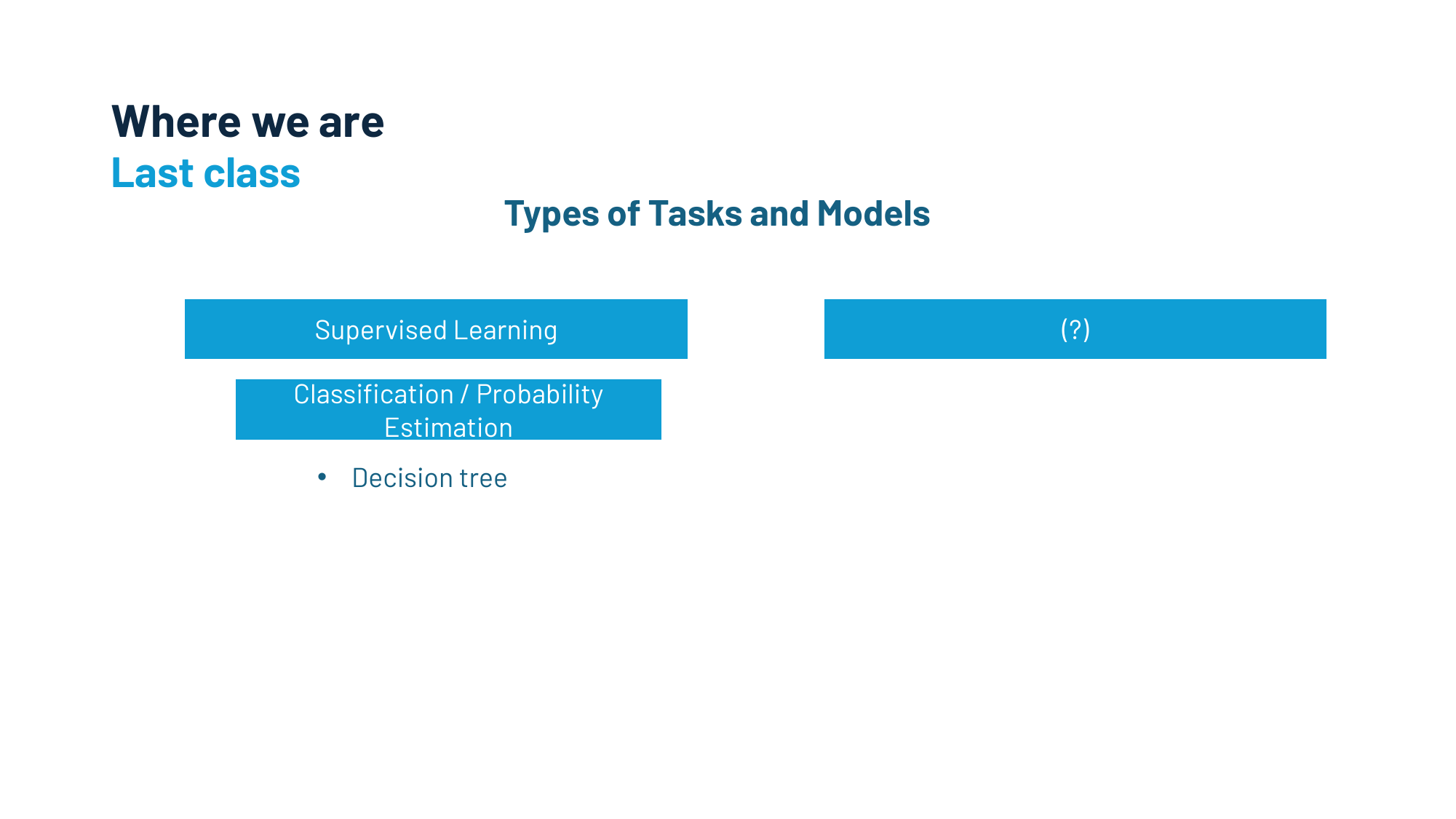

# Where we are
Last class
Types of Tasks and Models
Supervised Learning
(?)
Classification / Probability Estimation
Decision tree